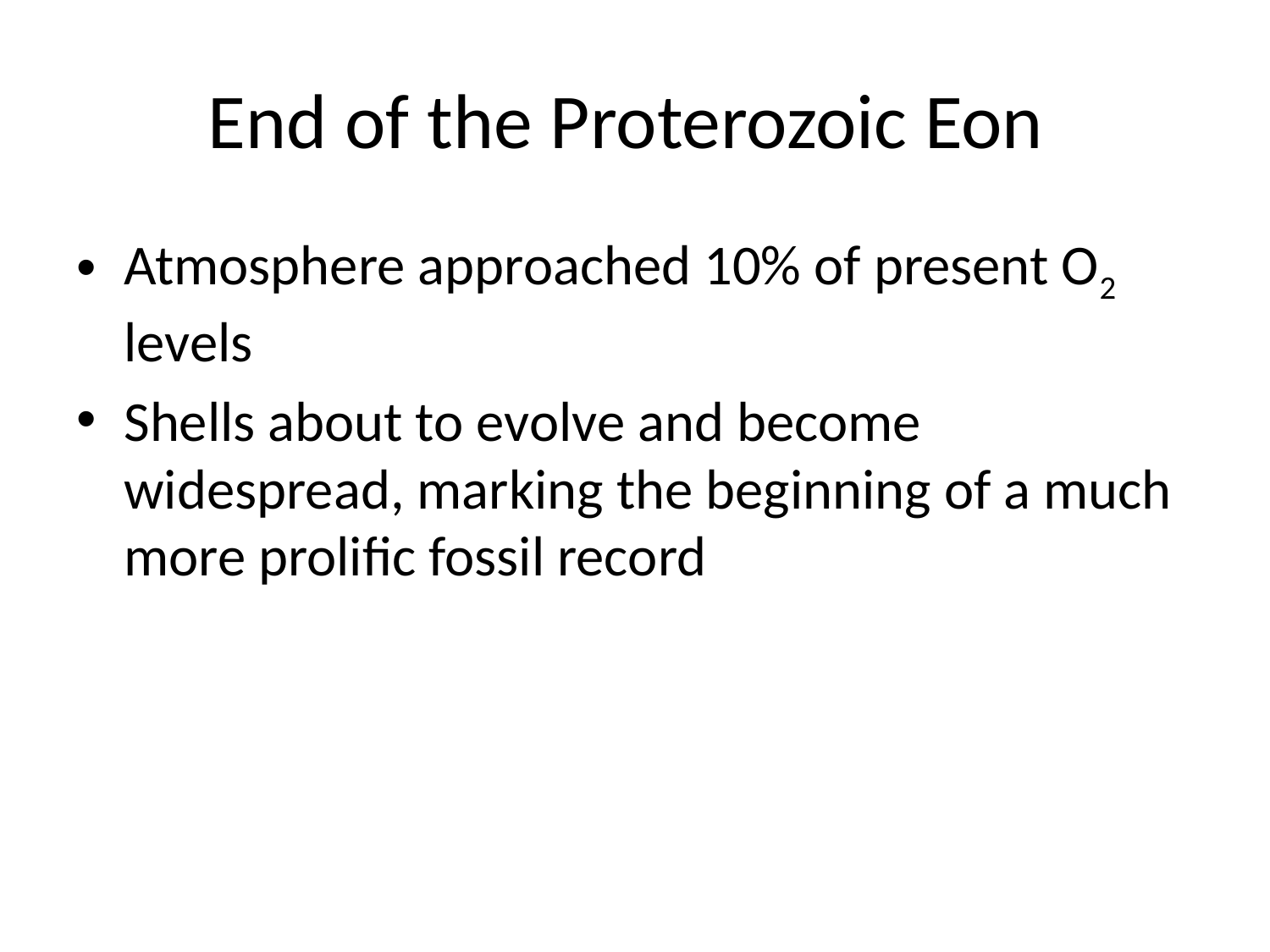

# End of the Proterozoic Eon
Atmosphere approached 10% of present O2 levels
Shells about to evolve and become widespread, marking the beginning of a much more prolific fossil record